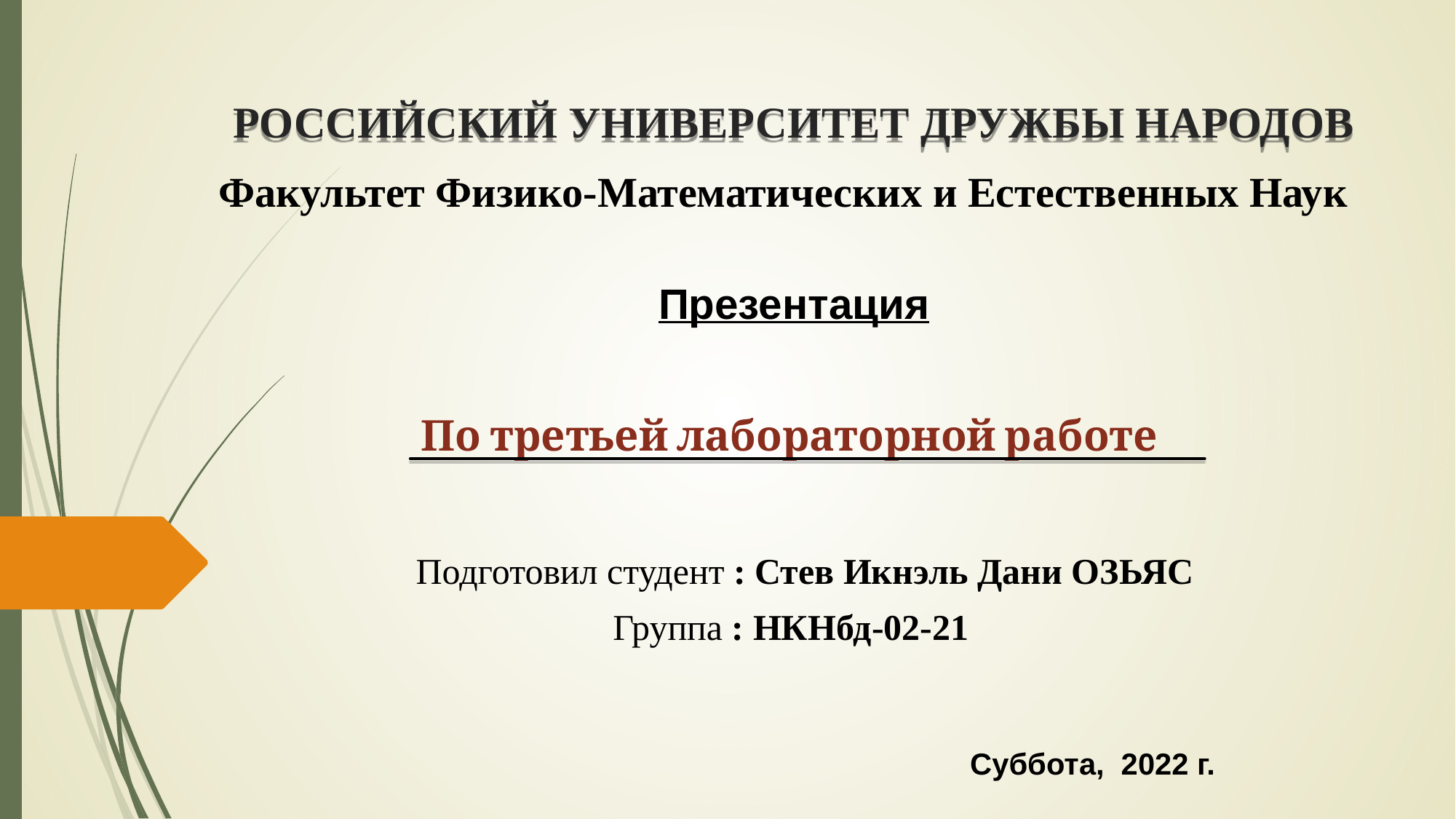

# РОССИЙСКИЙ УНИВЕРСИТЕТ ДРУЖБЫ НАРОДОВ
 Факультет Физико-Mатематических и Естественных Наук
Презентация

По третьей лабораторной работе

Подготовил студент : Стев Икнэль Дани ОЗЬЯС
Группа : НКНбд-02-21
Суббота,  2022 г.